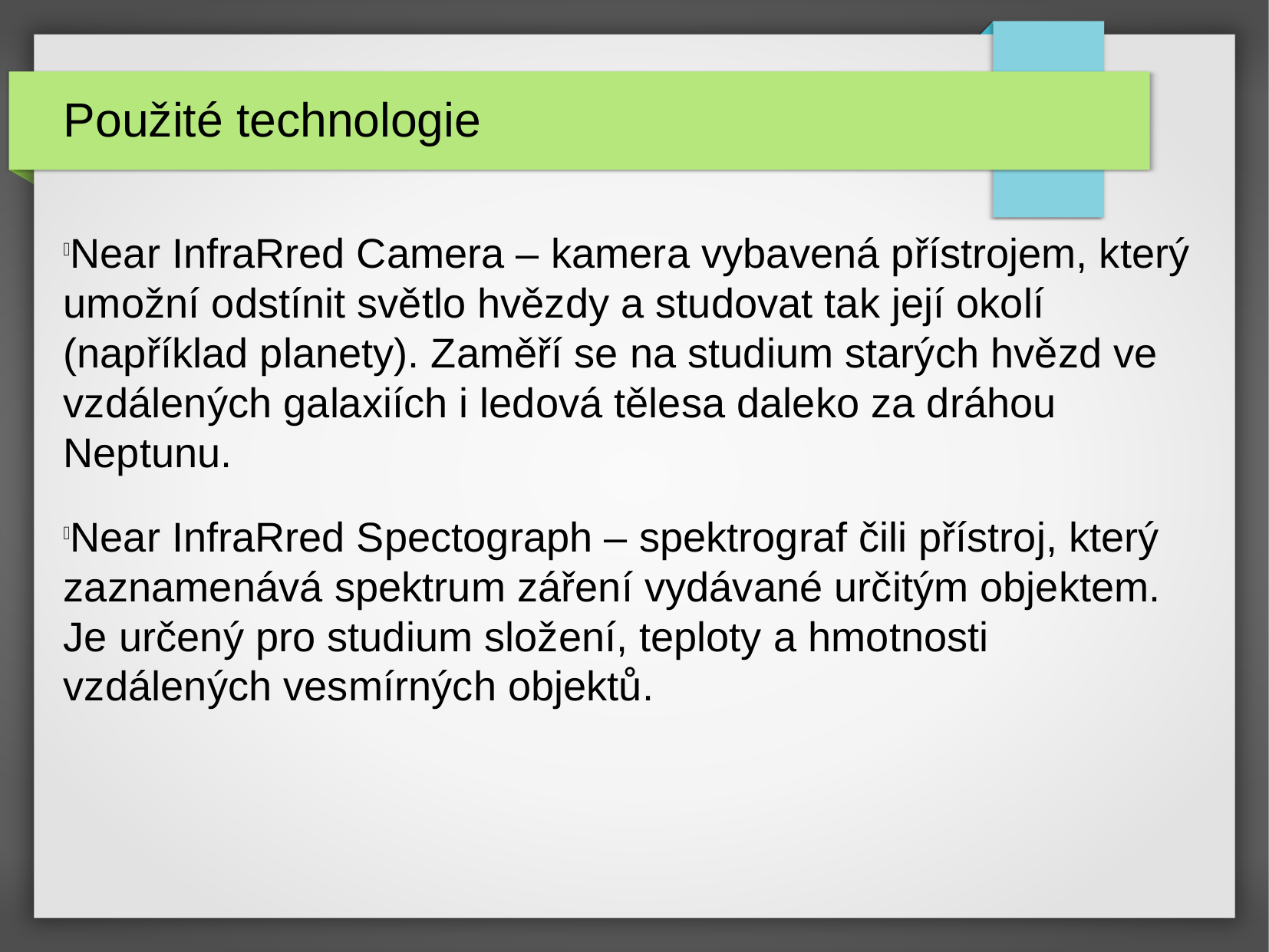

Použité technologie
Near InfraRred Camera – kamera vybavená přístrojem, který umožní odstínit světlo hvězdy a studovat tak její okolí (například planety). Zaměří se na studium starých hvězd ve vzdálených galaxiích i ledová tělesa daleko za dráhou Neptunu.

Near InfraRred Spectograph – spektrograf čili přístroj, který zaznamenává spektrum záření vydávané určitým objektem. Je určený pro studium složení, teploty a hmotnosti vzdálených vesmírných objektů.